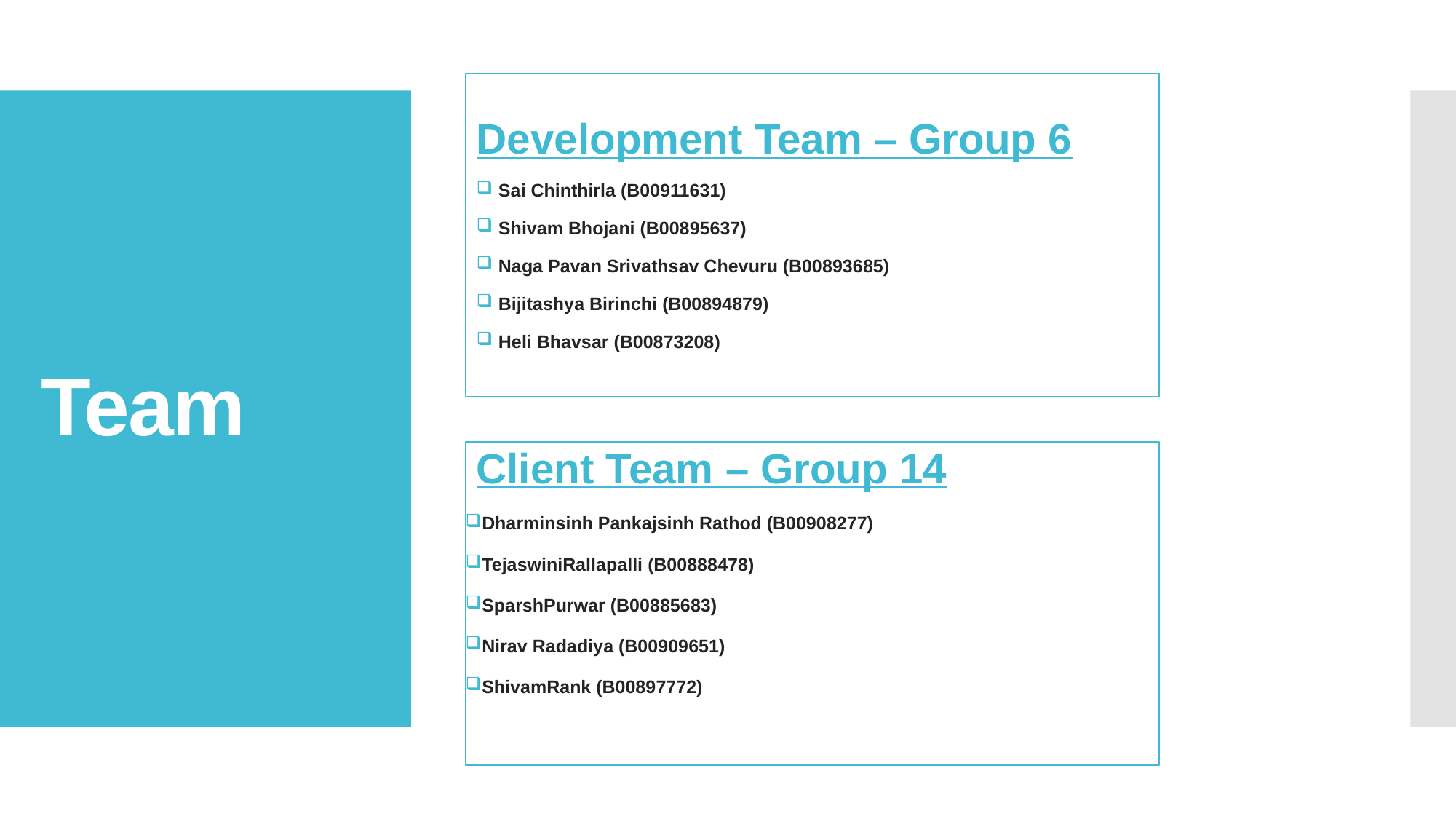

Development Team – Group 6
Sai Chinthirla (B00911631)
Shivam Bhojani (B00895637)
Naga Pavan Srivathsav Chevuru (B00893685)
Bijitashya Birinchi (B00894879)
Heli Bhavsar (B00873208)
# Team
Client Team – Group 14
Dharminsinh Pankajsinh Rathod (B00908277)
TejaswiniRallapalli (B00888478)
SparshPurwar (B00885683)
Nirav Radadiya (B00909651)
ShivamRank (B00897772)